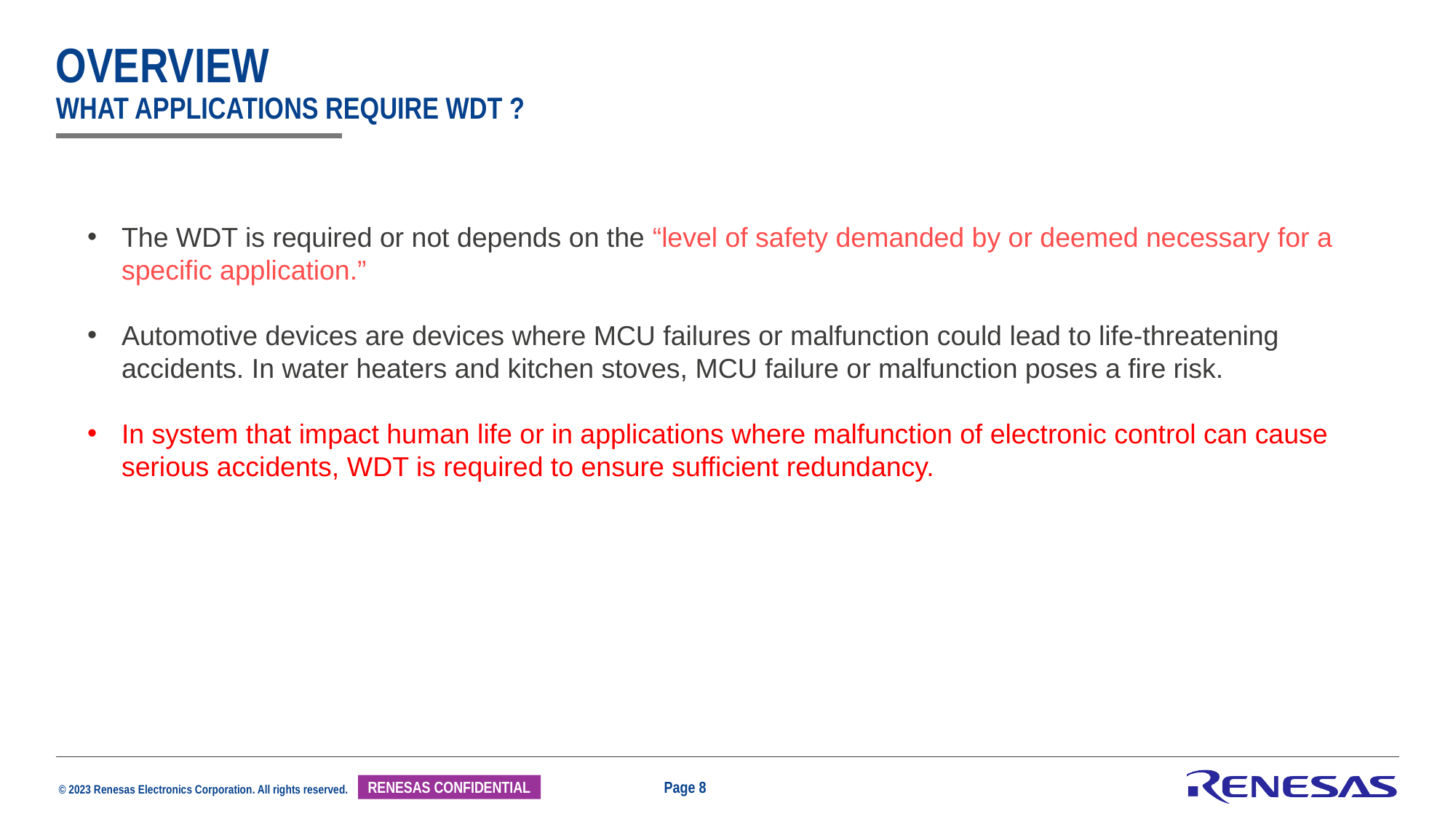

# Overview What applications require WDT ?
The WDT is required or not depends on the “level of safety demanded by or deemed necessary for a specific application.”

Automotive devices are devices where MCU failures or malfunction could lead to life-threatening accidents. In water heaters and kitchen stoves, MCU failure or malfunction poses a fire risk.

In system that impact human life or in applications where malfunction of electronic control can cause serious accidents, WDT is required to ensure sufficient redundancy.